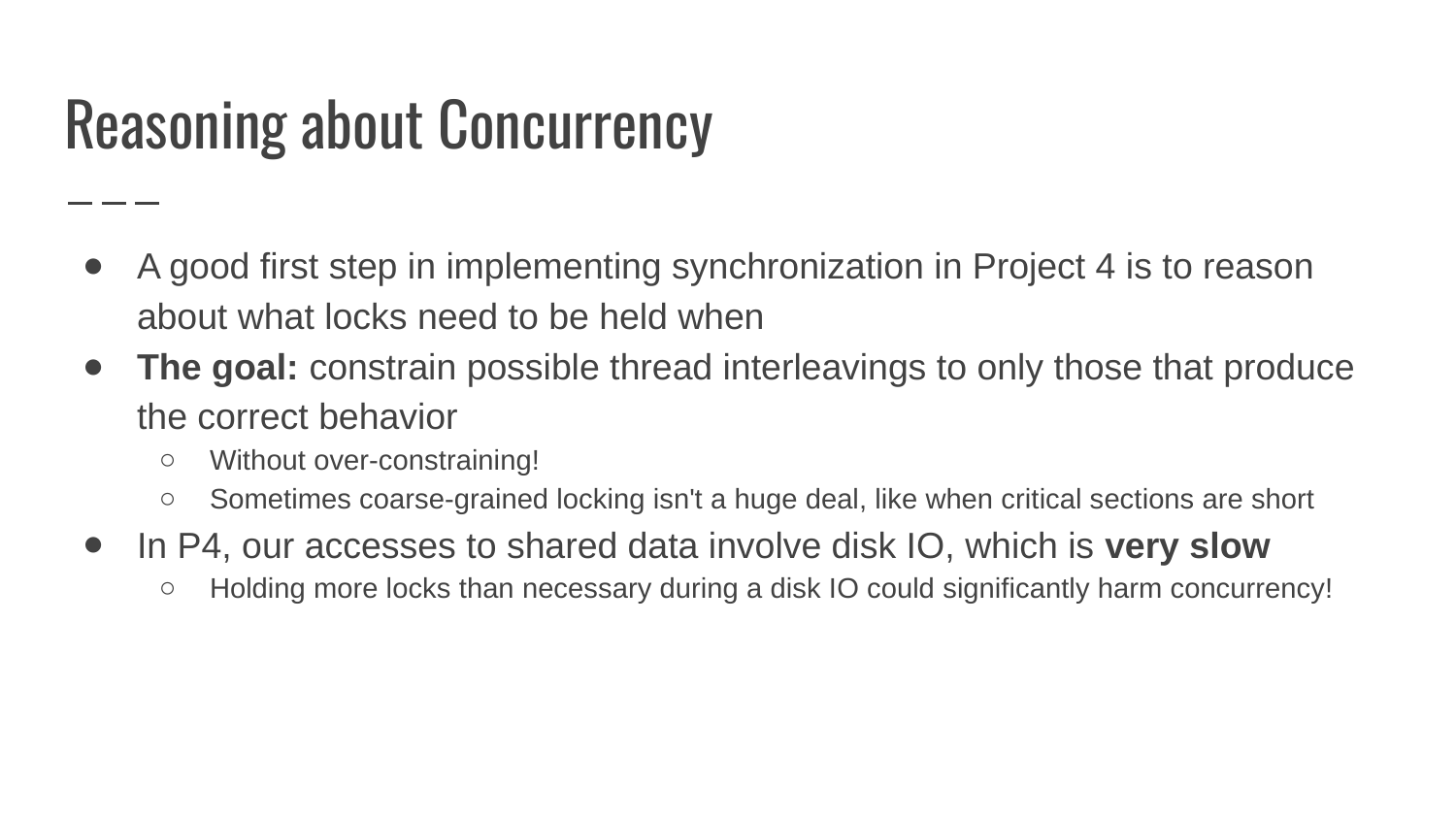

# Reasoning about Concurrency
A good first step in implementing synchronization in Project 4 is to reason about what locks need to be held when
The goal: constrain possible thread interleavings to only those that produce the correct behavior
Without over-constraining!
Sometimes coarse-grained locking isn't a huge deal, like when critical sections are short
In P4, our accesses to shared data involve disk IO, which is very slow
Holding more locks than necessary during a disk IO could significantly harm concurrency!